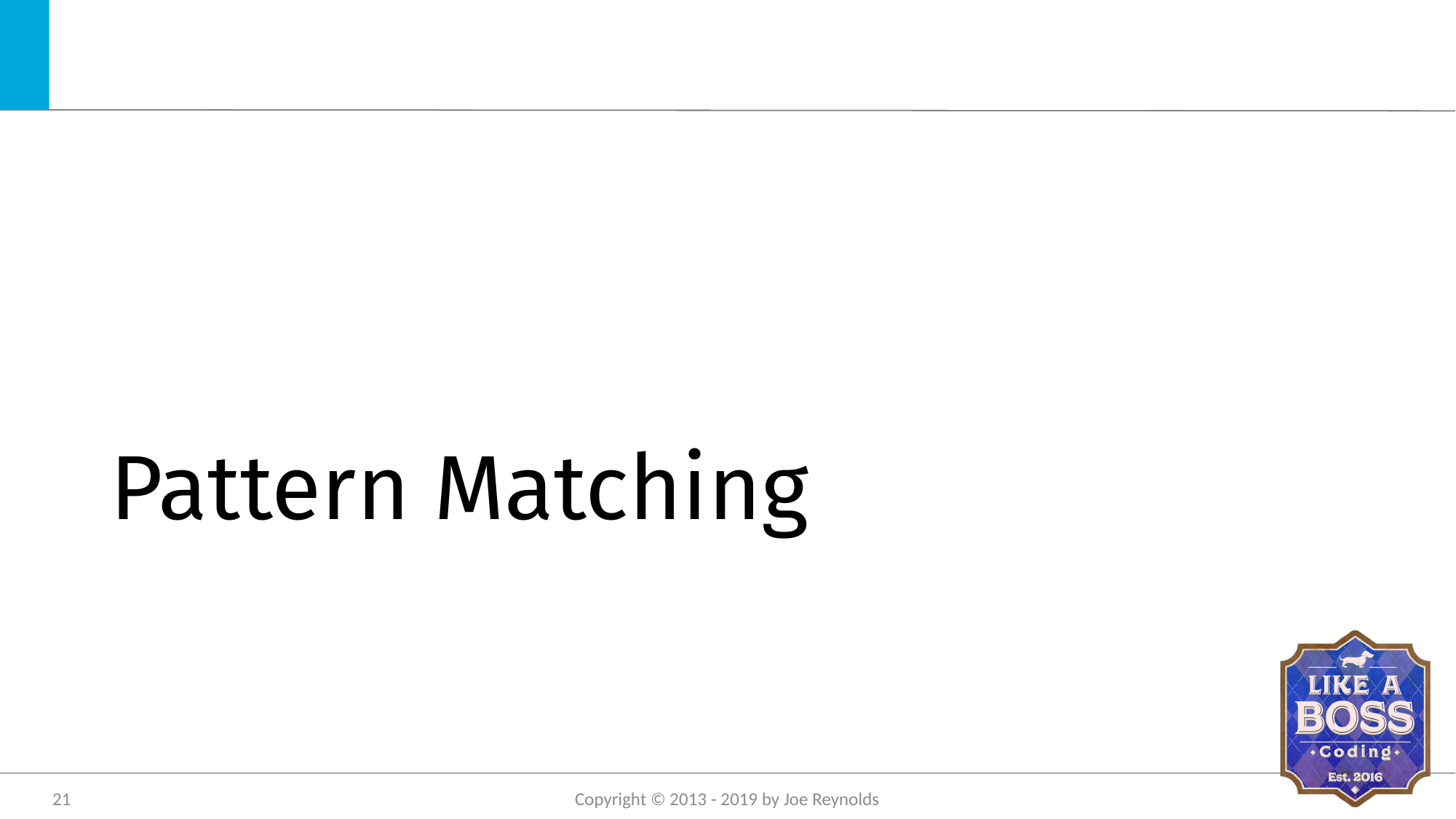

# Pattern Matching

21
Copyright © 2013 - 2019 by Joe Reynolds